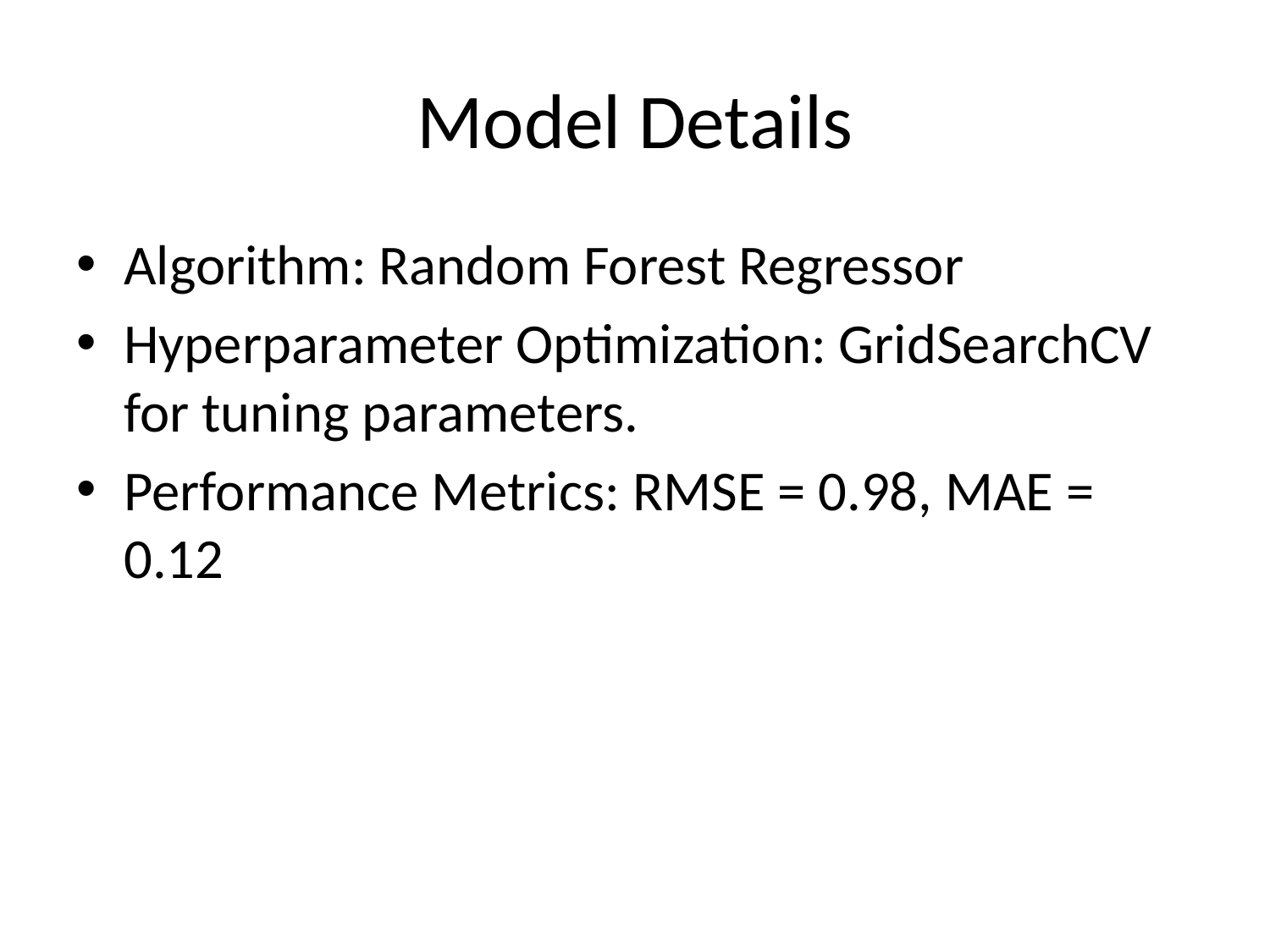

# Model Details
Algorithm: Random Forest Regressor
Hyperparameter Optimization: GridSearchCV for tuning parameters.
Performance Metrics: RMSE = 0.98, MAE = 0.12